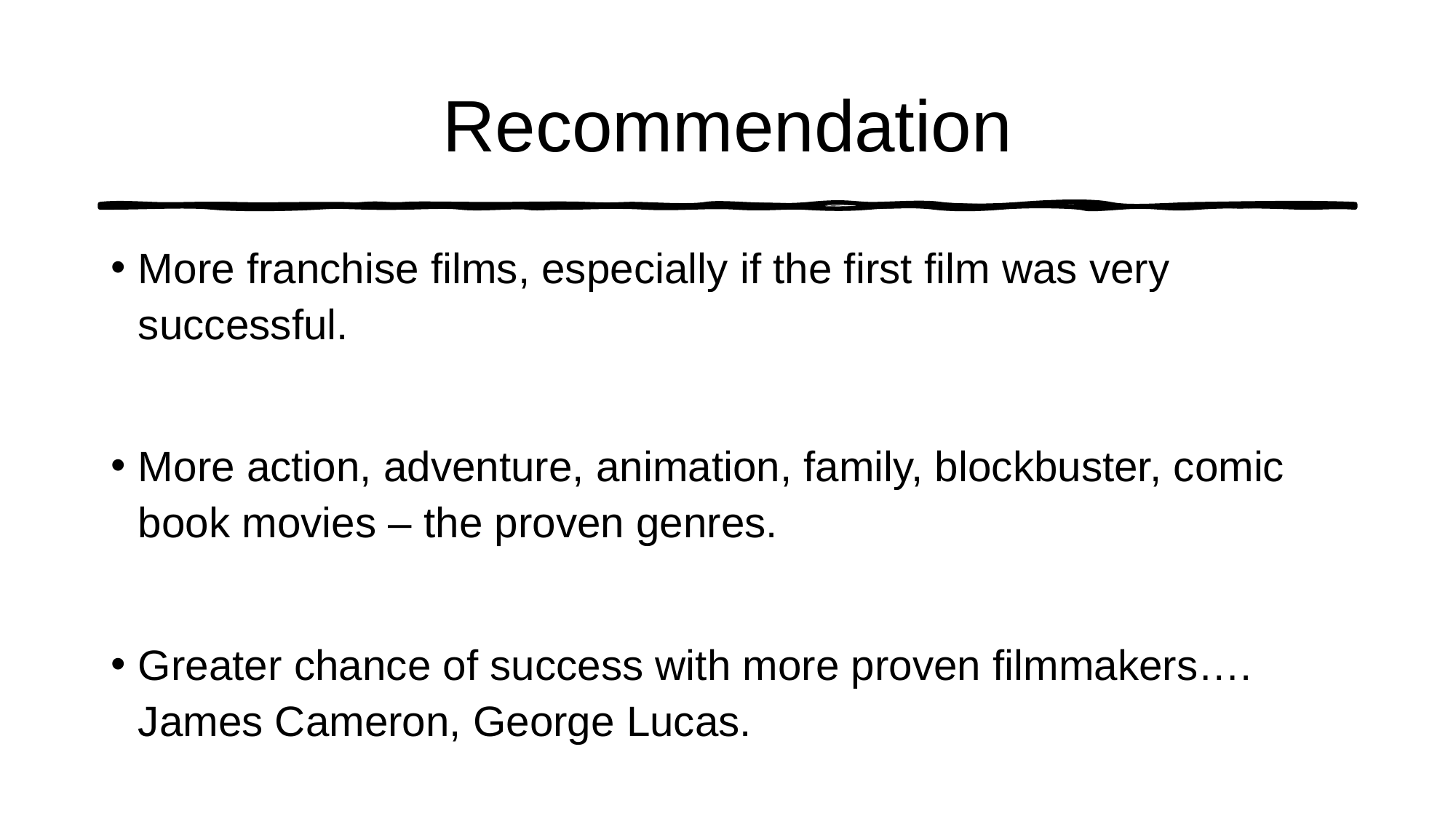

# Recommendation
More franchise films, especially if the first film was very successful.

More action, adventure, animation, family, blockbuster, comic book movies – the proven genres.

Greater chance of success with more proven filmmakers…. James Cameron, George Lucas.